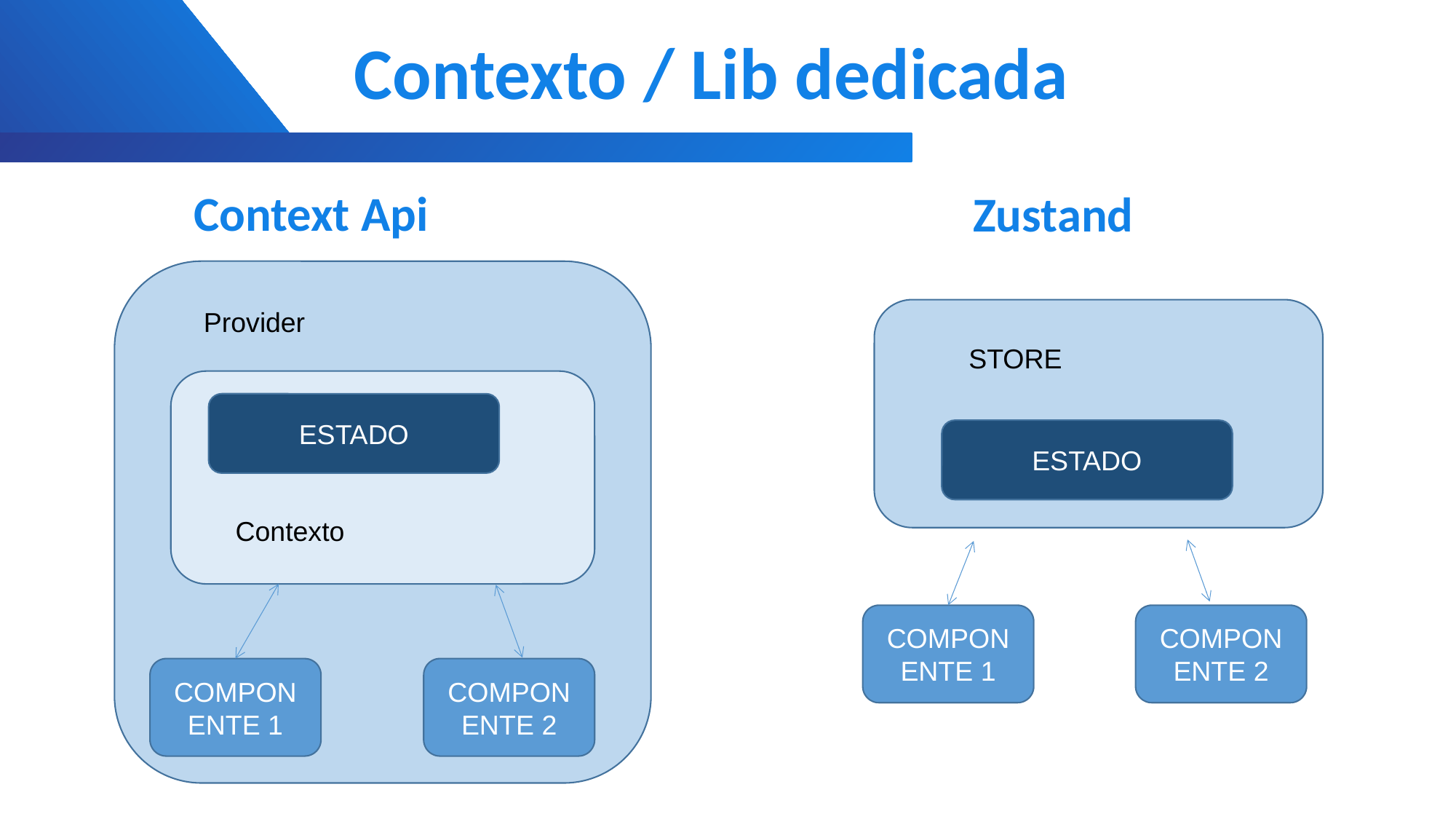

Contexto / Lib dedicada

Context Api
Zustand

Provider

STORE

ESTADO
ESTADO
Contexto
COMPONENTE 1
COMPONENTE 2
COMPONENTE 1
COMPONENTE 2